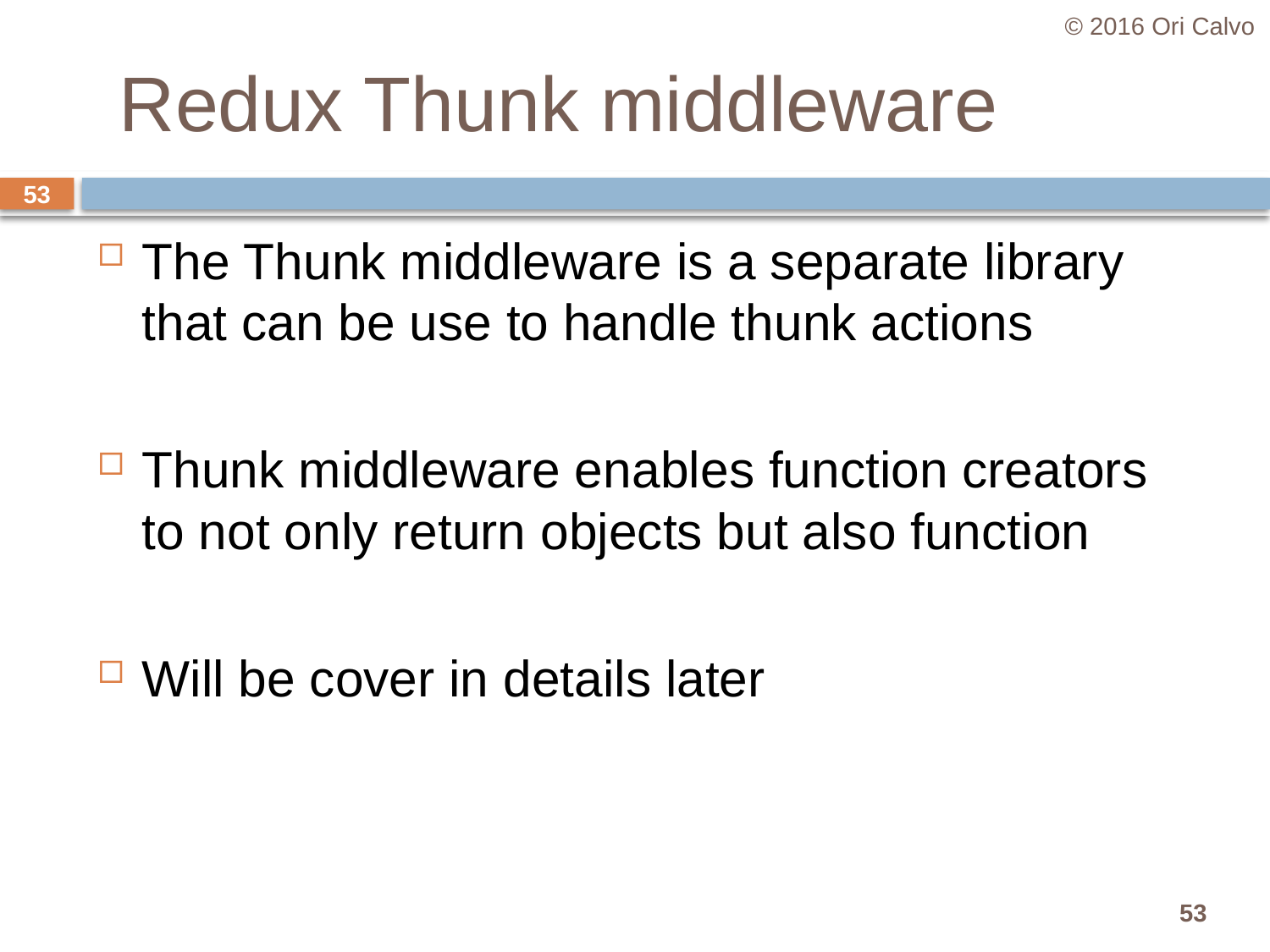

© 2016 Ori Calvo
# Redux Thunk middleware
53
The Thunk middleware is a separate library that can be use to handle thunk actions

Thunk middleware enables function creators to not only return objects but also function

Will be cover in details later